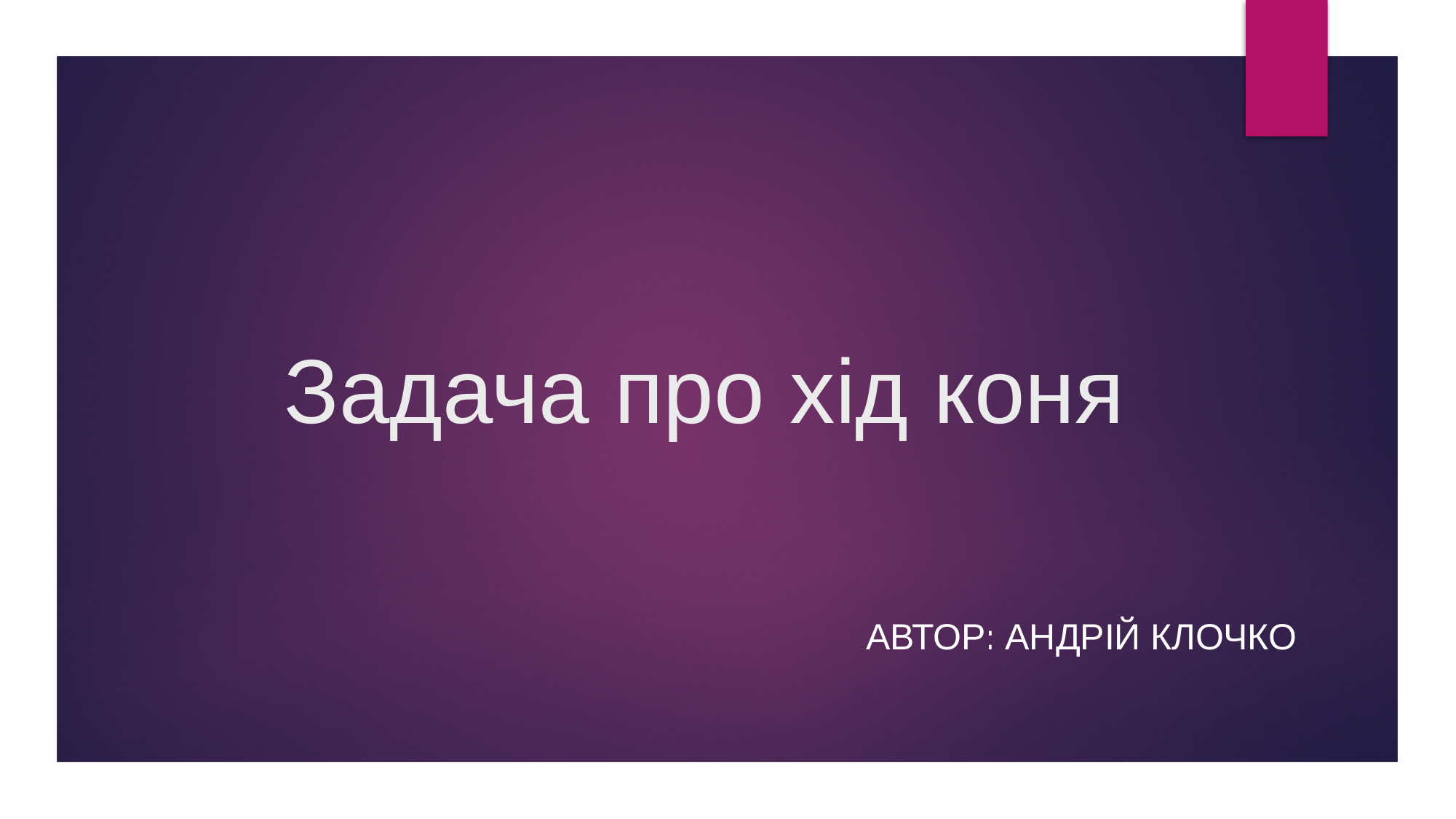

# Задача про хід коня
Автор: Андрій Клочко